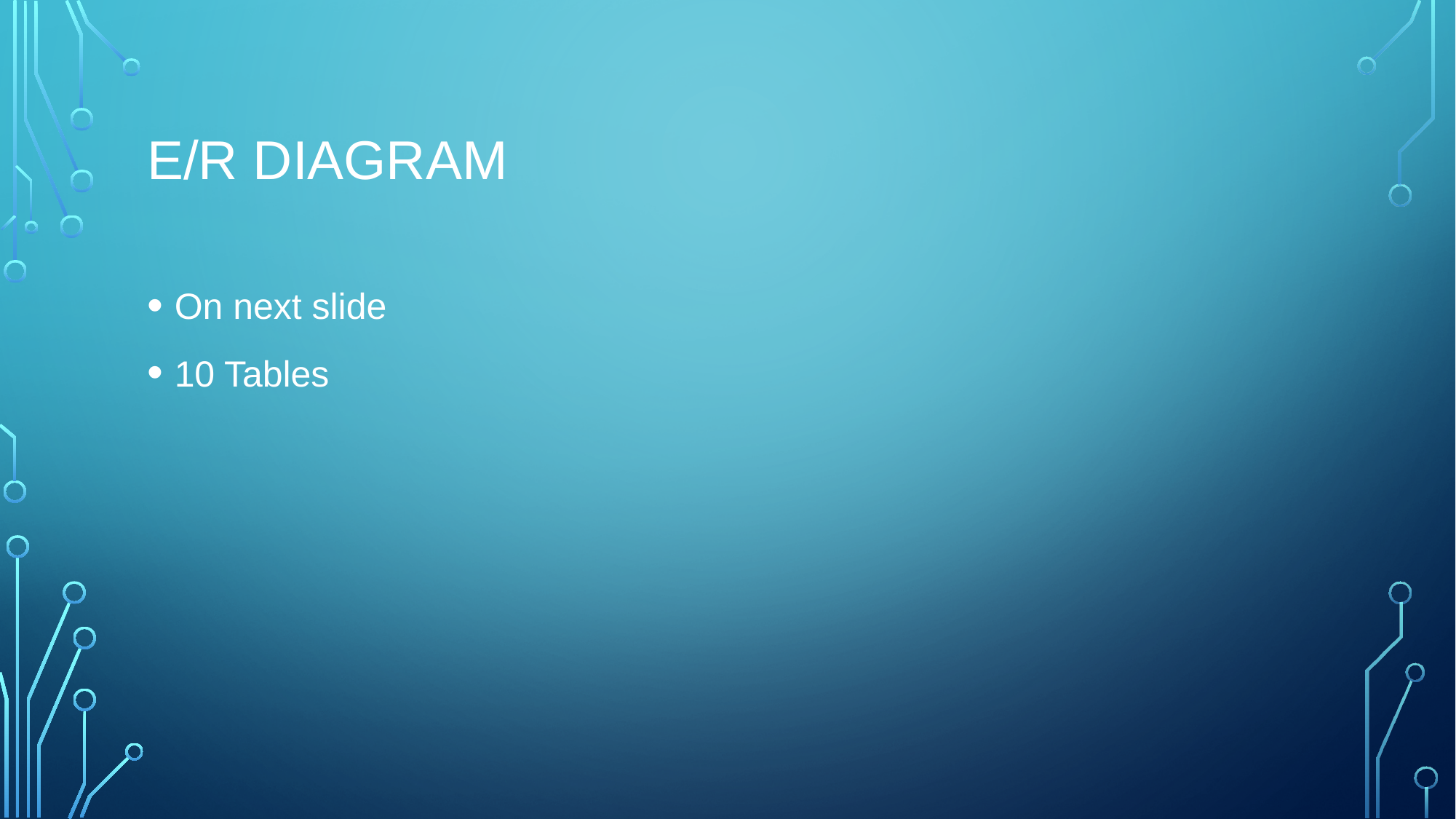

# e/r diagram
On next slide
10 Tables